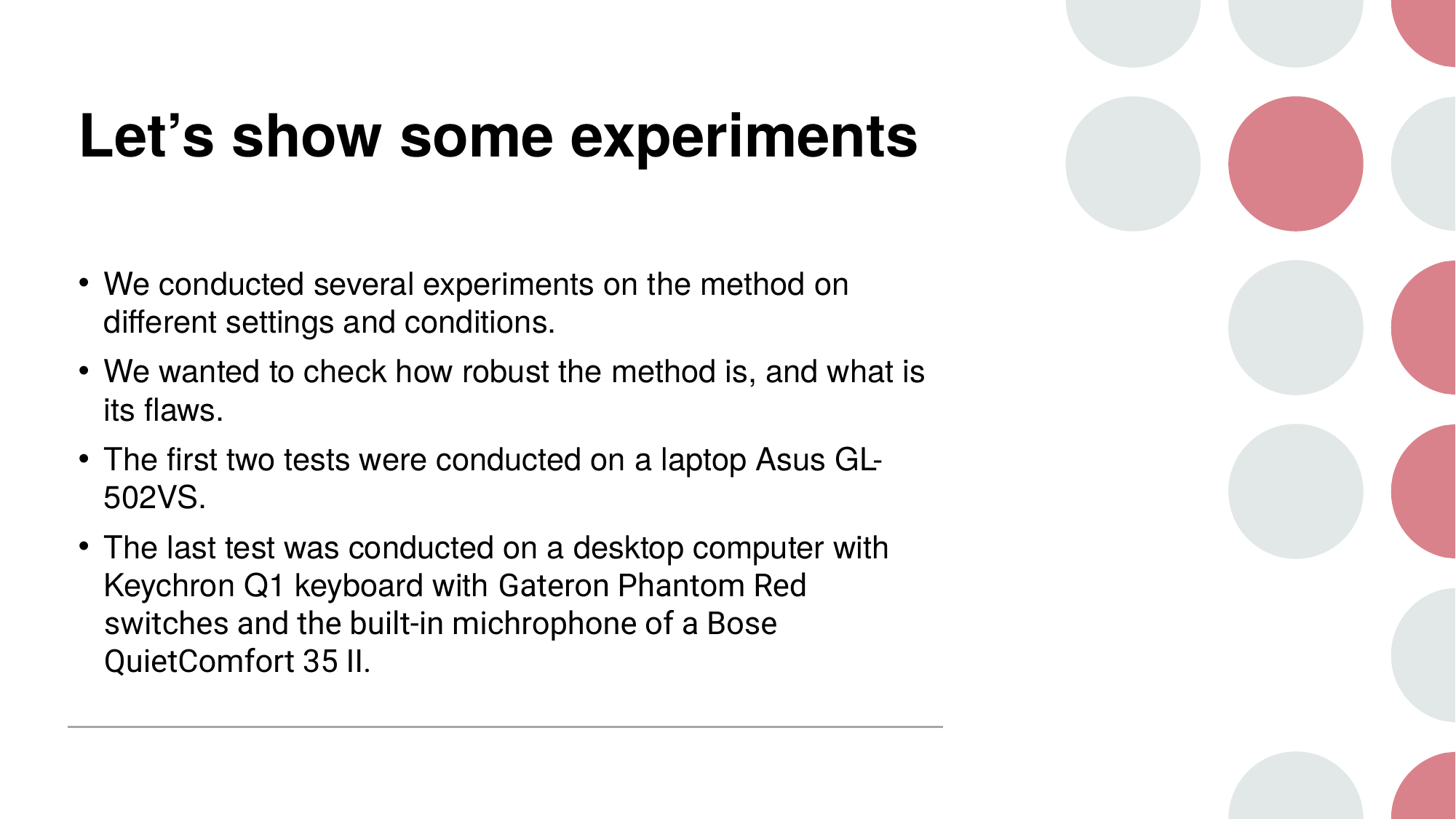

# Let’s show some experiments
We conducted several experiments on the method on different settings and conditions.
We wanted to check how robust the method is, and what is its flaws.
The first two tests were conducted on a laptop Asus GL-502VS.
The last test was conducted on a desktop computer with Keychron Q1 keyboard with Gateron Phantom Red switches and the built-in michrophone of a Bose QuietComfort 35 II.